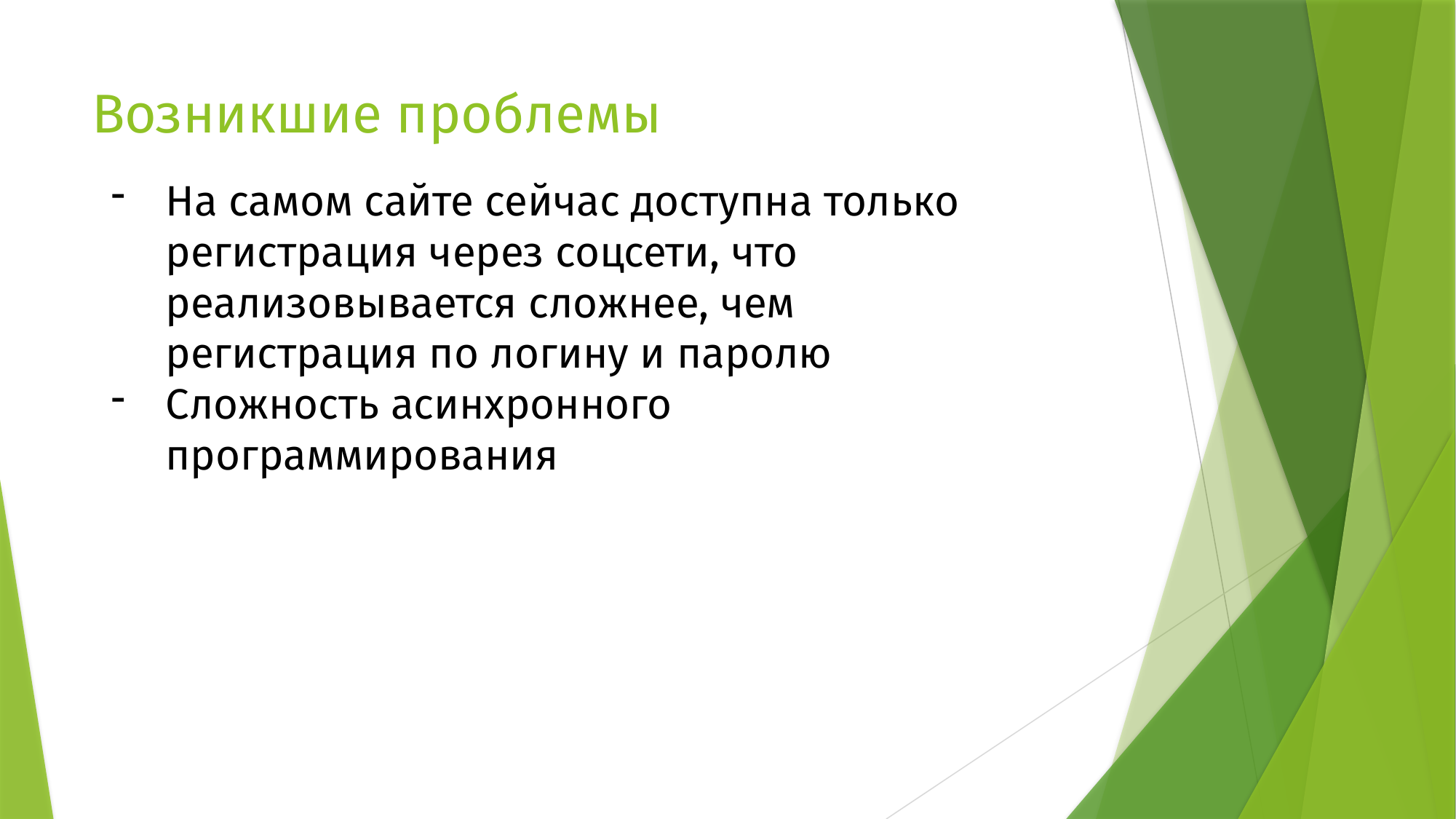

# Возникшие проблемы
На самом сайте сейчас доступна только регистрация через соцсети, что реализовывается сложнее, чем регистрация по логину и паролю
Сложность асинхронного программирования